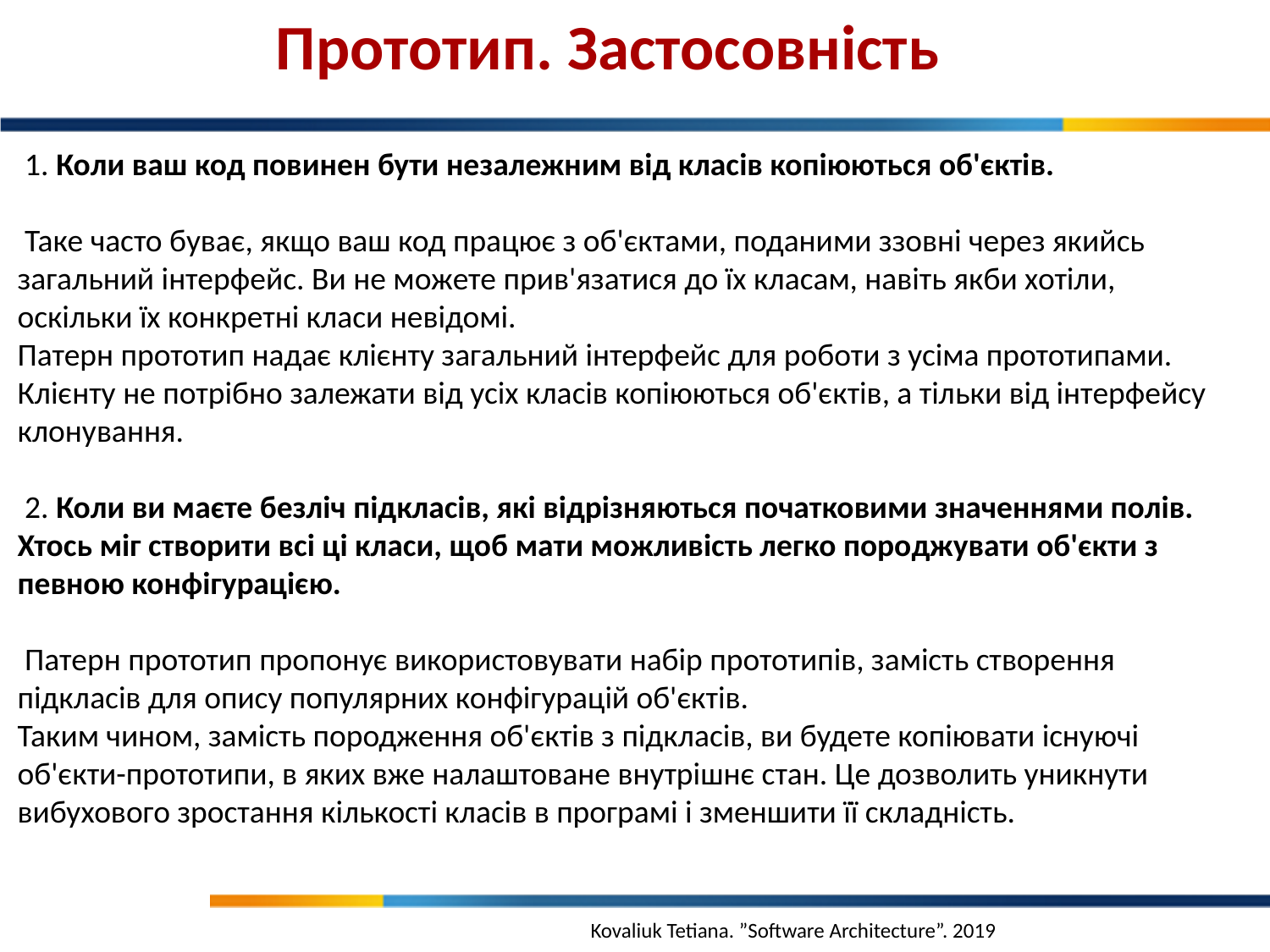

Прототип. Застосовність
 1. Коли ваш код повинен бути незалежним від класів копіюються об'єктів.

 Таке часто буває, якщо ваш код працює з об'єктами, поданими ззовні через якийсь загальний інтерфейс. Ви не можете прив'язатися до їх класам, навіть якби хотіли, оскільки їх конкретні класи невідомі.
Патерн прототип надає клієнту загальний інтерфейс для роботи з усіма прототипами. Клієнту не потрібно залежати від усіх класів копіюються об'єктів, а тільки від інтерфейсу клонування.

 2. Коли ви маєте безліч підкласів, які відрізняються початковими значеннями полів. Хтось міг створити всі ці класи, щоб мати можливість легко породжувати об'єкти з певною конфігурацією.

 Патерн прототип пропонує використовувати набір прототипів, замість створення підкласів для опису популярних конфігурацій об'єктів.
Таким чином, замість породження об'єктів з підкласів, ви будете копіювати існуючі об'єкти-прототипи, в яких вже налаштоване внутрішнє стан. Це дозволить уникнути вибухового зростання кількості класів в програмі і зменшити її складність.